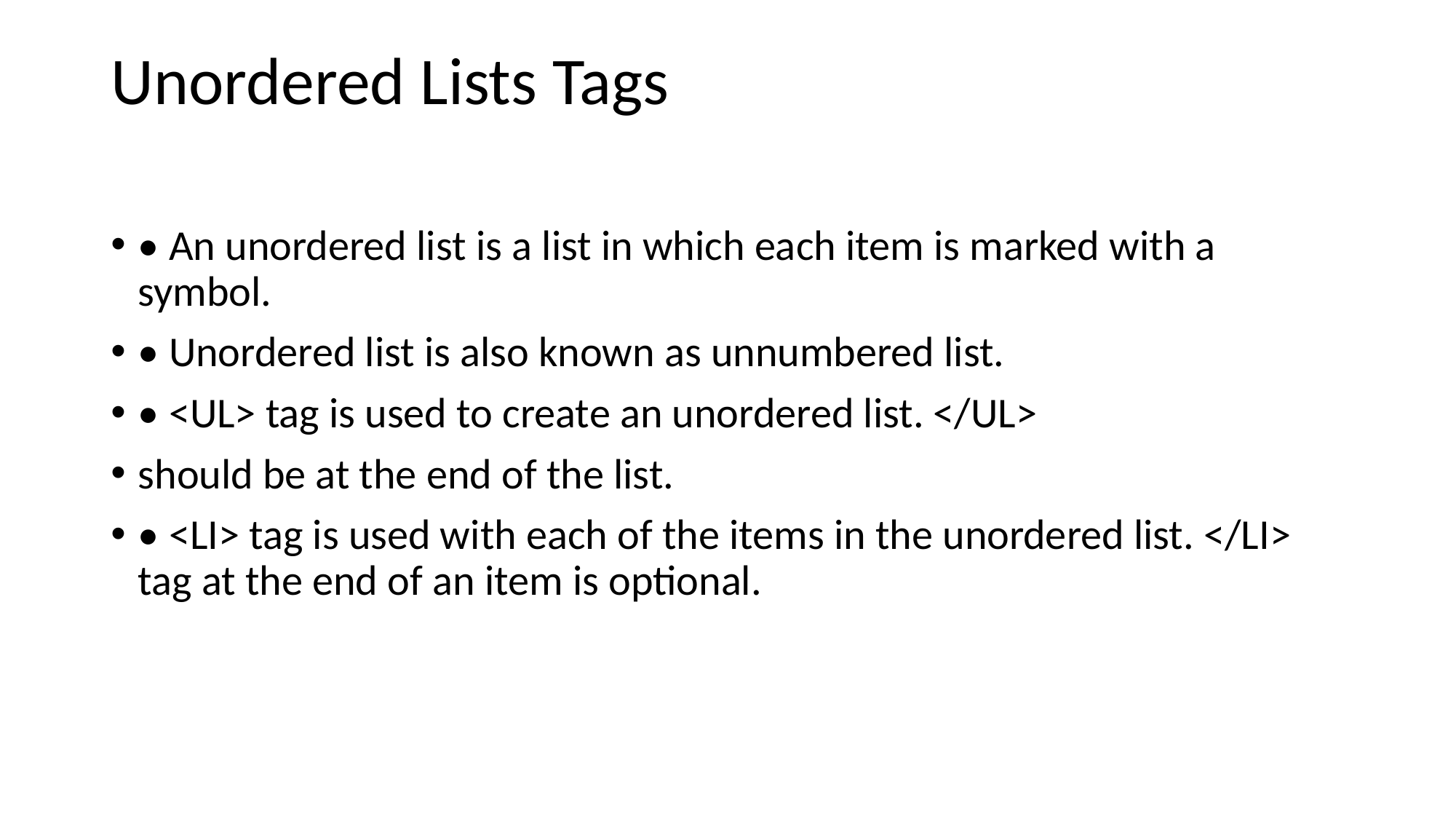

# Unordered Lists Tags
• An unordered list is a list in which each item is marked with a symbol.
• Unordered list is also known as unnumbered list.
• <UL> tag is used to create an unordered list. </UL>
should be at the end of the list.
• <LI> tag is used with each of the items in the unordered list. </LI> tag at the end of an item is optional.